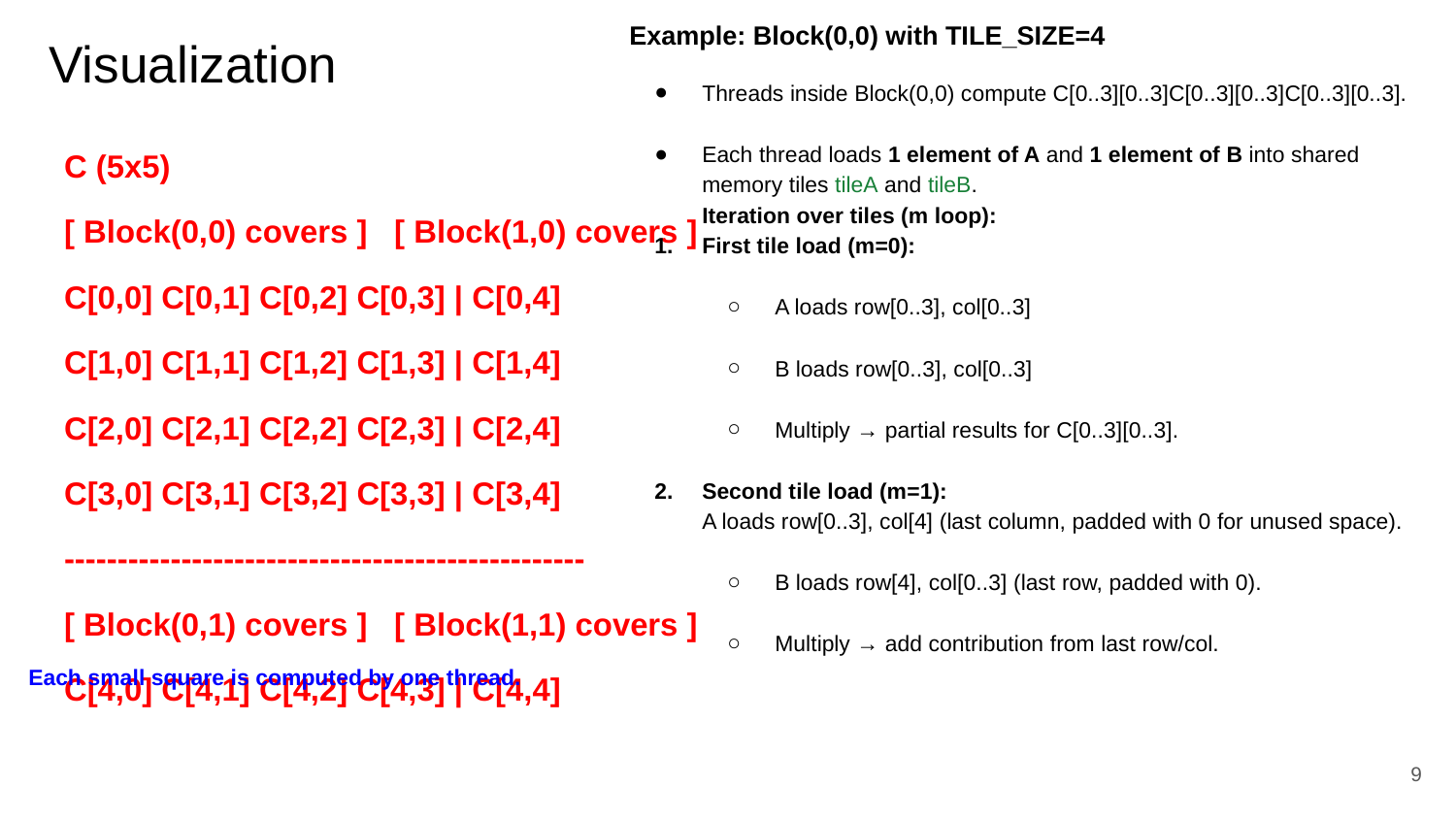

Example: Block(0,0) with TILE_SIZE=4
Threads inside Block(0,0) compute C[0..3][0..3]C[0..3][0..3]C[0..3][0..3].
Each thread loads 1 element of A and 1 element of B into shared memory tiles tileA and tileB.
Iteration over tiles (m loop):
First tile load (m=0):
A loads row[0..3], col[0..3]
B loads row[0..3], col[0..3]
Multiply → partial results for C[0..3][0..3].
Second tile load (m=1):
A loads row[0..3], col[4] (last column, padded with 0 for unused space).
B loads row[4], col[0..3] (last row, padded with 0).
Multiply → add contribution from last row/col.

# Visualization
C (5x5)
[ Block(0,0) covers ]   [ Block(1,0) covers ]
C[0,0] C[0,1] C[0,2] C[0,3] | C[0,4]
C[1,0] C[1,1] C[1,2] C[1,3] | C[1,4]
C[2,0] C[2,1] C[2,2] C[2,3] | C[2,4]
C[3,0] C[3,1] C[3,2] C[3,3] | C[3,4]
-------------------------------------------------
[ Block(0,1) covers ]   [ Block(1,1) covers ]
C[4,0] C[4,1] C[4,2] C[4,3] | C[4,4]

Each small square is computed by one thread.
9